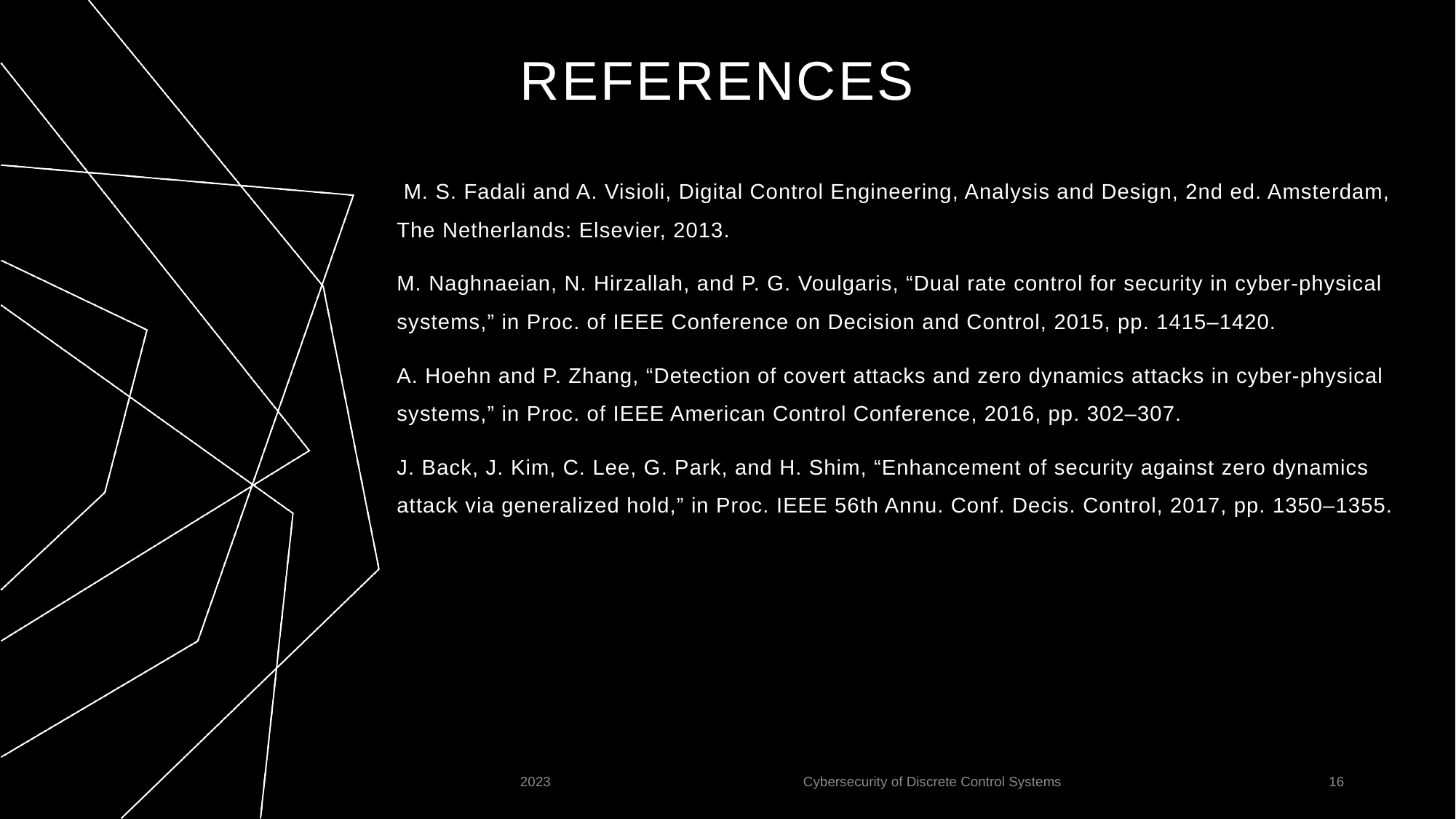

# REferences
 M. S. Fadali and A. Visioli, Digital Control Engineering, Analysis and Design, 2nd ed. Amsterdam, The Netherlands: Elsevier, 2013.
M. Naghnaeian, N. Hirzallah, and P. G. Voulgaris, “Dual rate control for security in cyber-physical systems,” in Proc. of IEEE Conference on Decision and Control, 2015, pp. 1415–1420.
A. Hoehn and P. Zhang, “Detection of covert attacks and zero dynamics attacks in cyber-physical systems,” in Proc. of IEEE American Control Conference, 2016, pp. 302–307.
J. Back, J. Kim, C. Lee, G. Park, and H. Shim, “Enhancement of security against zero dynamics attack via generalized hold,” in Proc. IEEE 56th Annu. Conf. Decis. Control, 2017, pp. 1350–1355.

2023
Cybersecurity of Discrete Control Systems
16